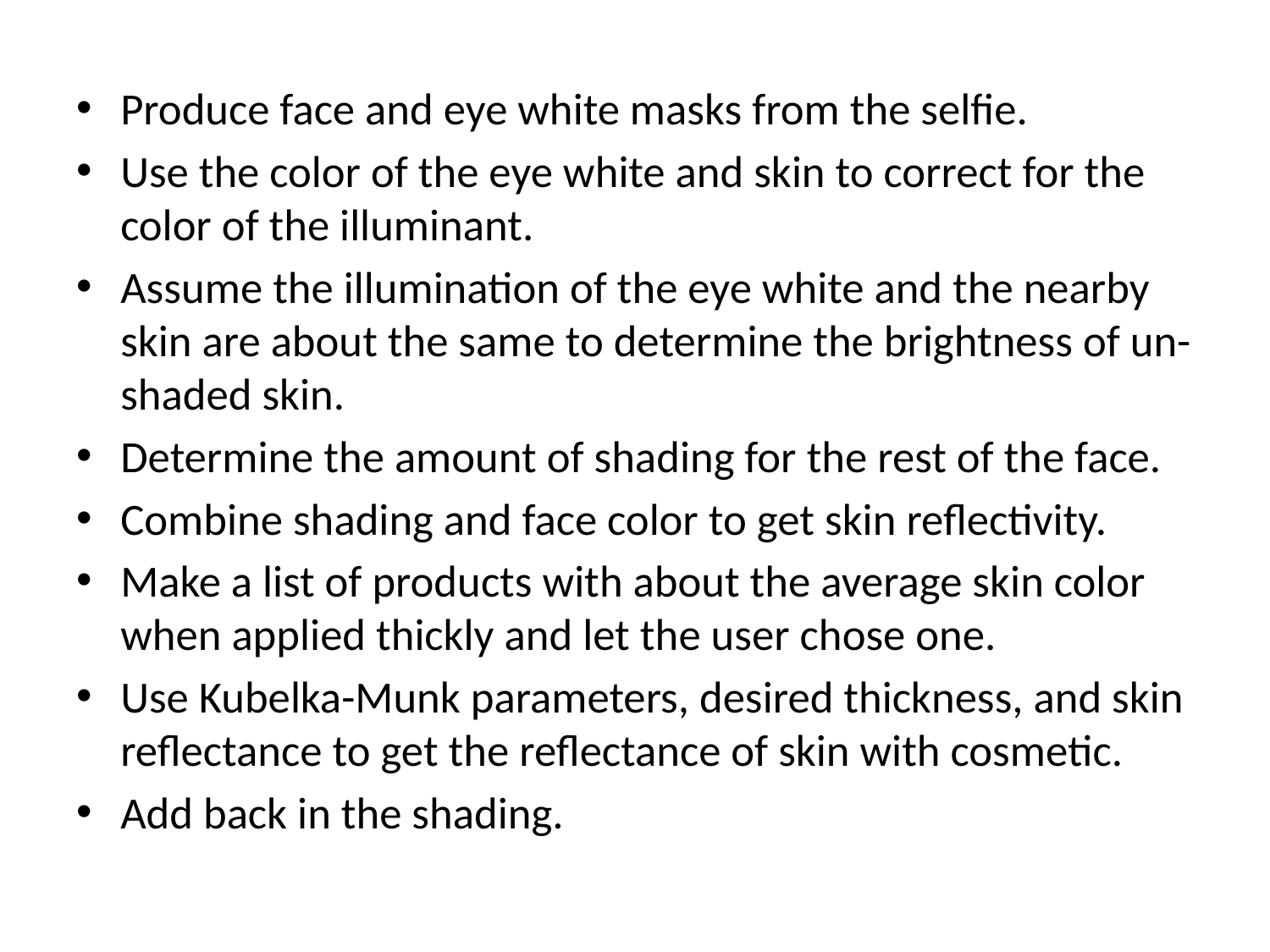

Produce face and eye white masks from the selfie.
Use the color of the eye white and skin to correct for the color of the illuminant.
Assume the illumination of the eye white and the nearby skin are about the same to determine the brightness of un-shaded skin.
Determine the amount of shading for the rest of the face.
Combine shading and face color to get skin reflectivity.
Make a list of products with about the average skin color when applied thickly and let the user chose one.
Use Kubelka-Munk parameters, desired thickness, and skin reflectance to get the reflectance of skin with cosmetic.
Add back in the shading.